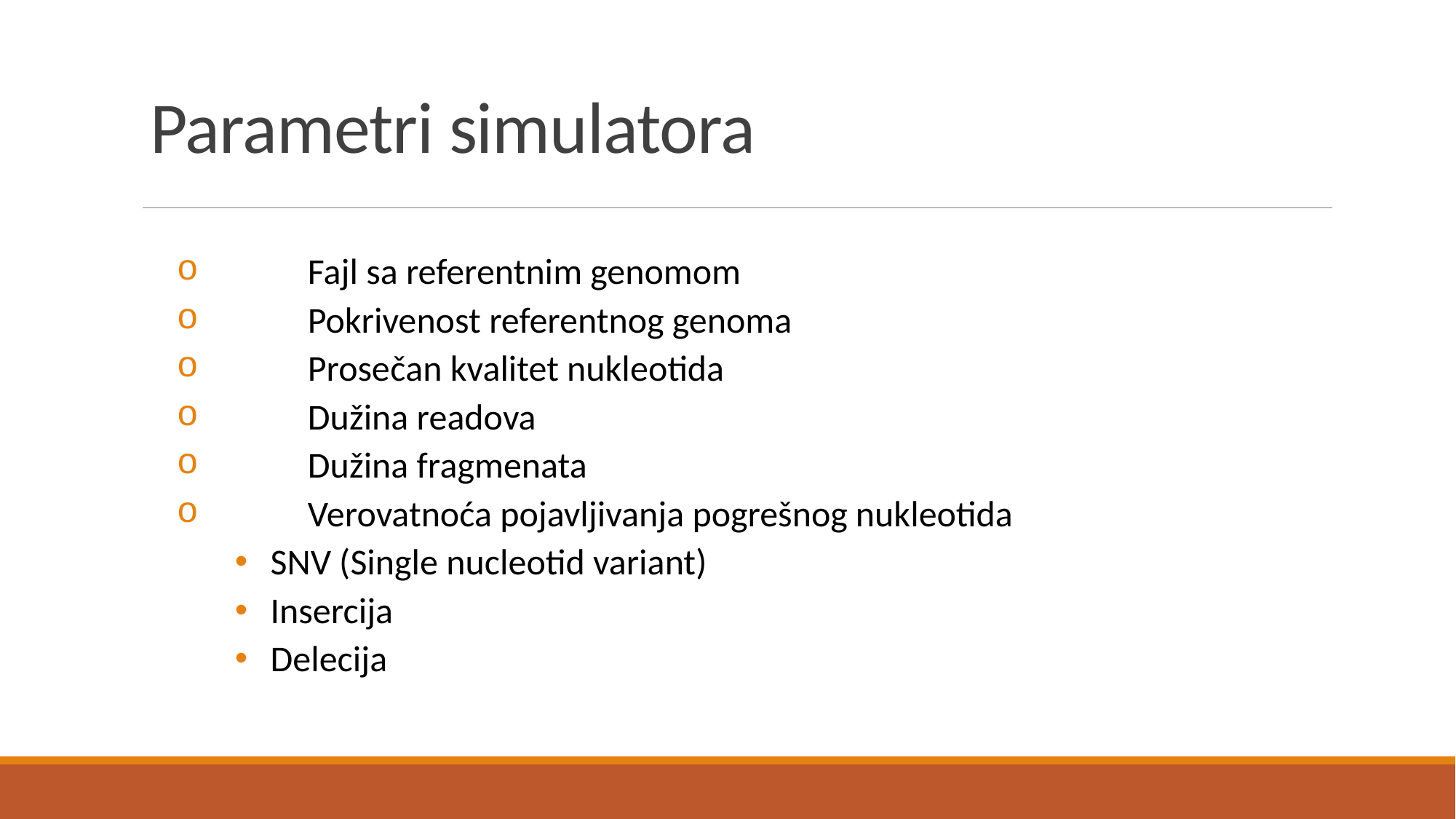

# Parametri simulatora
 	Fajl sa referentnim genomom
 	Pokrivenost referentnog genoma
 	Prosečan kvalitet nukleotida
 	Dužina readova
 	Dužina fragmenata
 	Verovatnoća pojavljivanja pogrešnog nukleotida
 SNV (Single nucleotid variant)
 Insercija
 Delecija